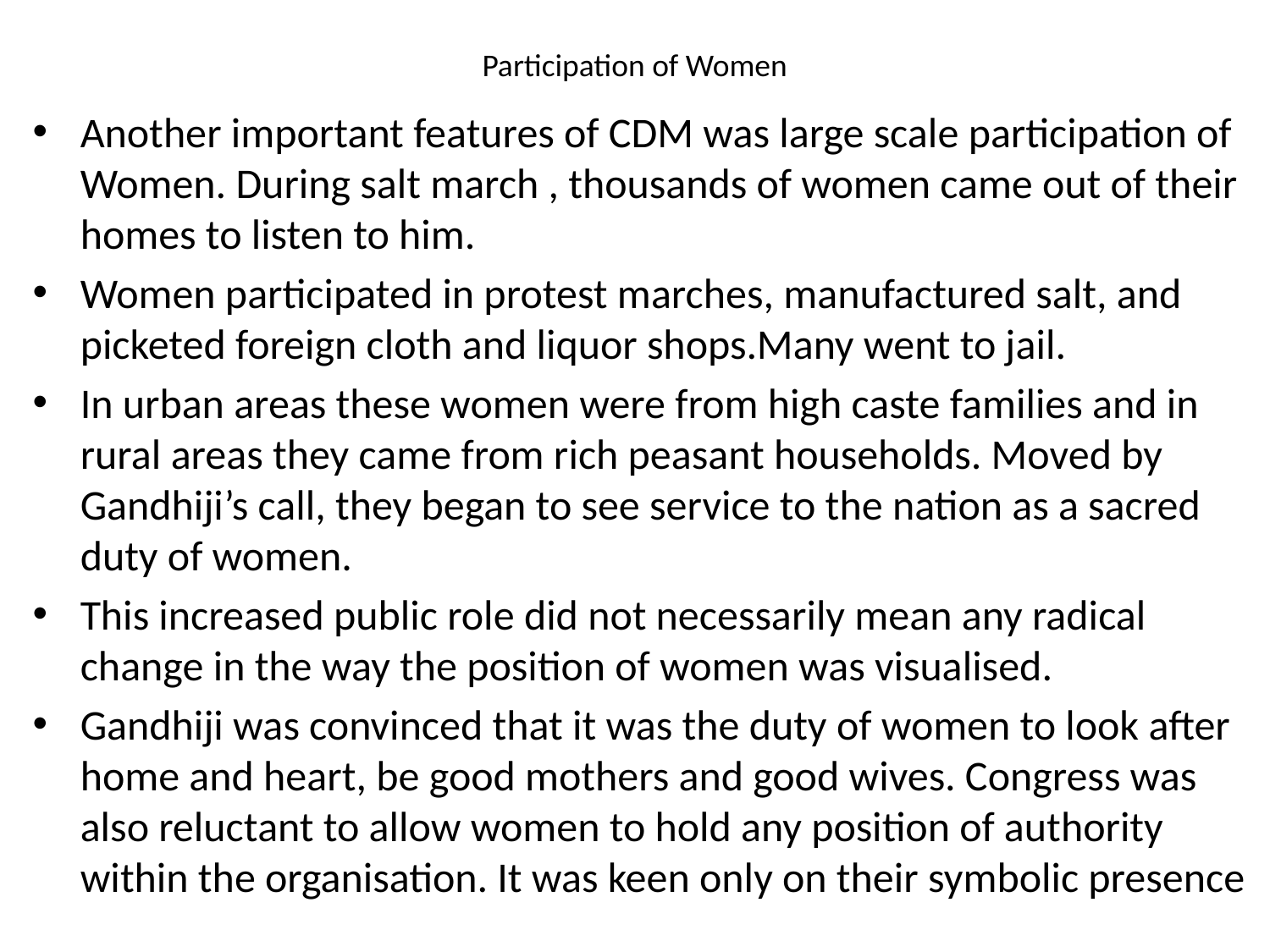

# Participation of Women
Another important features of CDM was large scale participation of Women. During salt march , thousands of women came out of their homes to listen to him.
Women participated in protest marches, manufactured salt, and picketed foreign cloth and liquor shops.Many went to jail.
In urban areas these women were from high caste families and in rural areas they came from rich peasant households. Moved by Gandhiji’s call, they began to see service to the nation as a sacred duty of women.
This increased public role did not necessarily mean any radical change in the way the position of women was visualised.
Gandhiji was convinced that it was the duty of women to look after home and heart, be good mothers and good wives. Congress was also reluctant to allow women to hold any position of authority within the organisation. It was keen only on their symbolic presence